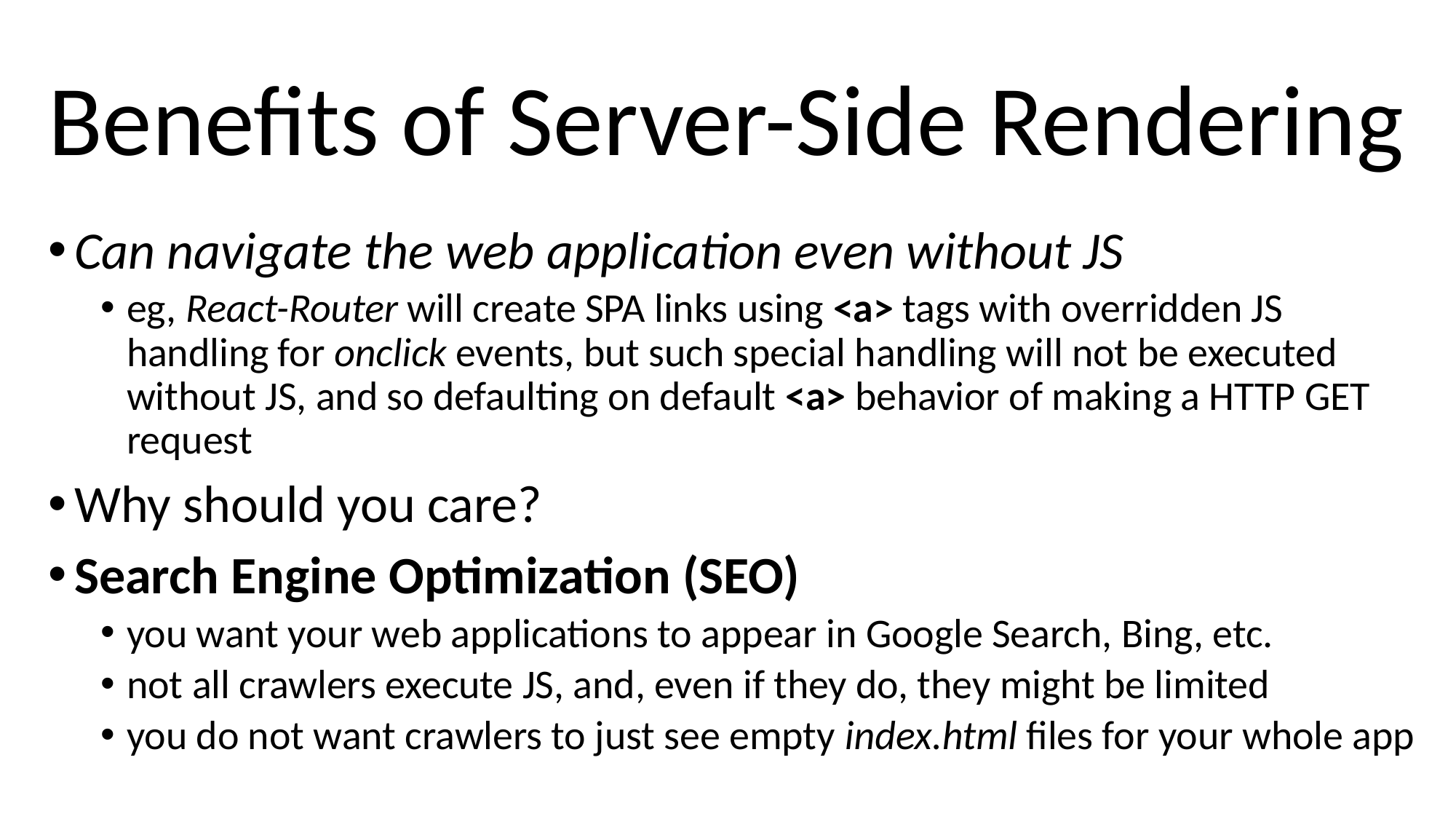

# Benefits of Server-Side Rendering
Can navigate the web application even without JS
eg, React-Router will create SPA links using <a> tags with overridden JS handling for onclick events, but such special handling will not be executed without JS, and so defaulting on default <a> behavior of making a HTTP GET request
Why should you care?
Search Engine Optimization (SEO)
you want your web applications to appear in Google Search, Bing, etc.
not all crawlers execute JS, and, even if they do, they might be limited
you do not want crawlers to just see empty index.html files for your whole app